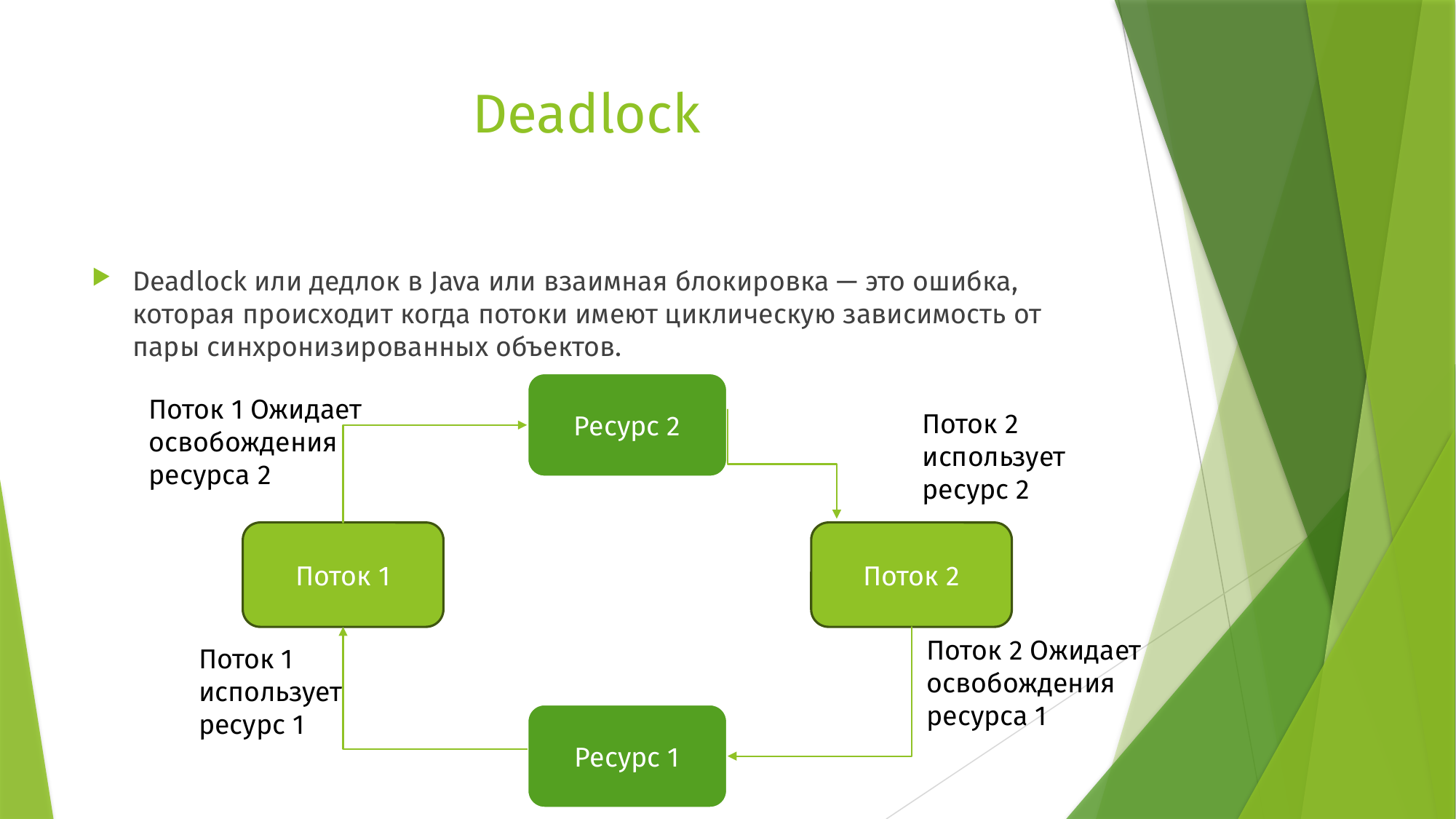

# Deadlock
Deadlock или дедлок в Java или взаимная блокировка — это ошибка, которая происходит когда потоки имеют циклическую зависимость от пары синхронизированных объектов.
Ресурс 2
Поток 1 Ожидает освобождения ресурса 2
Поток 2
использует
ресурс 2
Поток 2
Поток 1
Поток 2 Ожидает освобождения ресурса 1
Поток 1
использует
ресурс 1
Ресурс 1